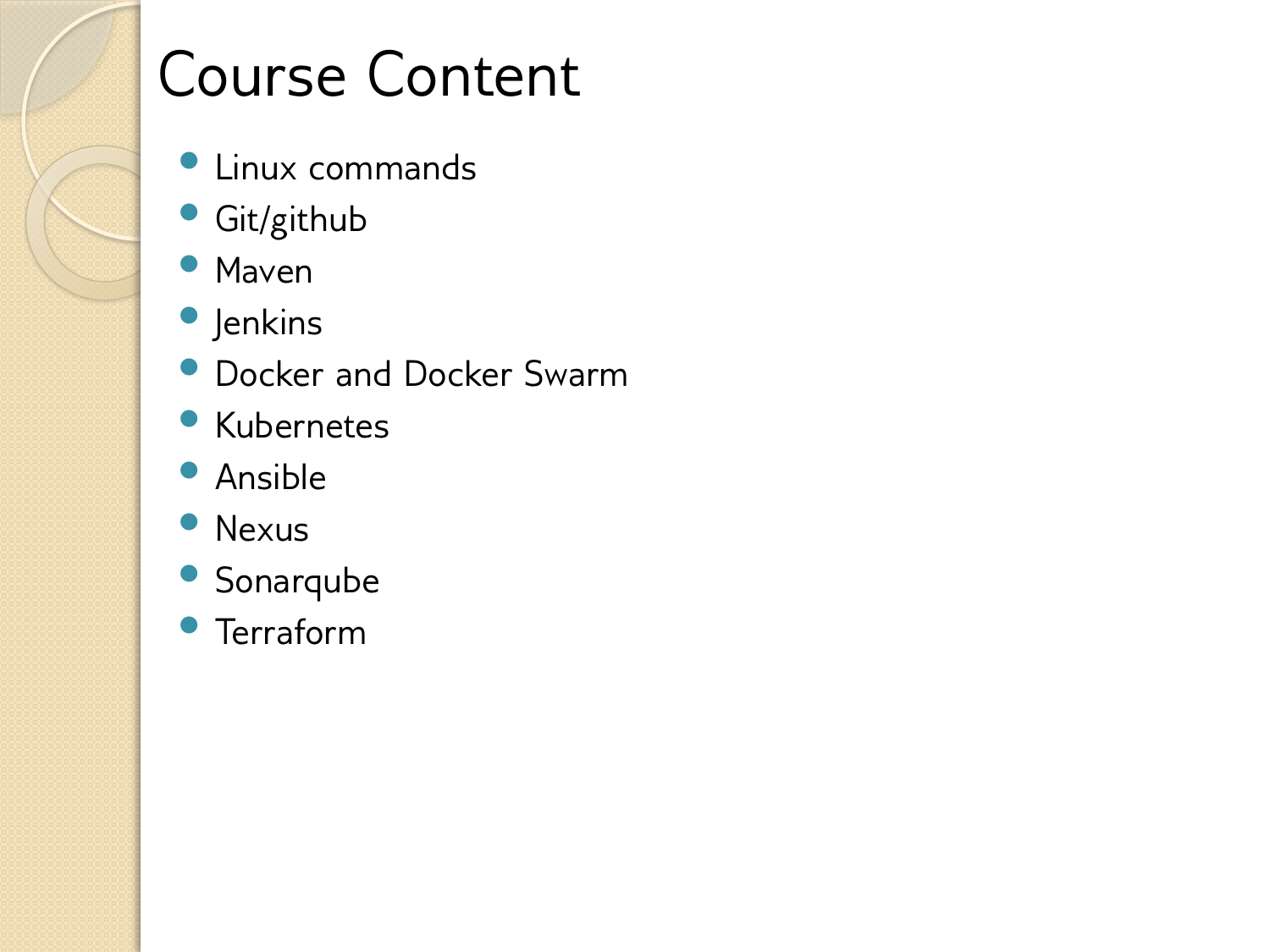

# Course Content
Linux commands
Git/github
Maven
Jenkins
Docker and Docker Swarm
Kubernetes
Ansible
Nexus
Sonarqube
Terraform